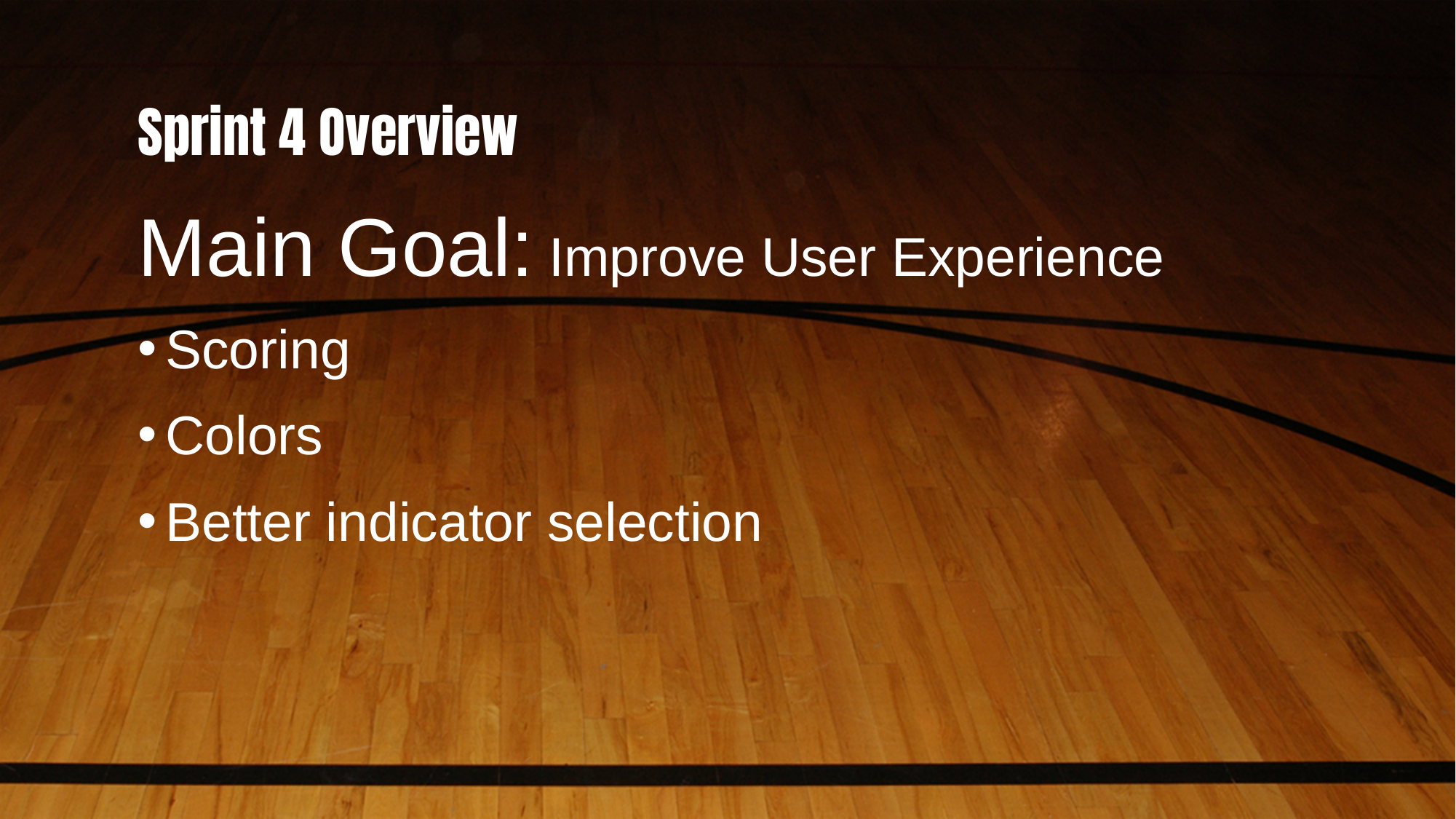

# Sprint 4 Overview
Main Goal: Improve User Experience
Scoring
Colors
Better indicator selection